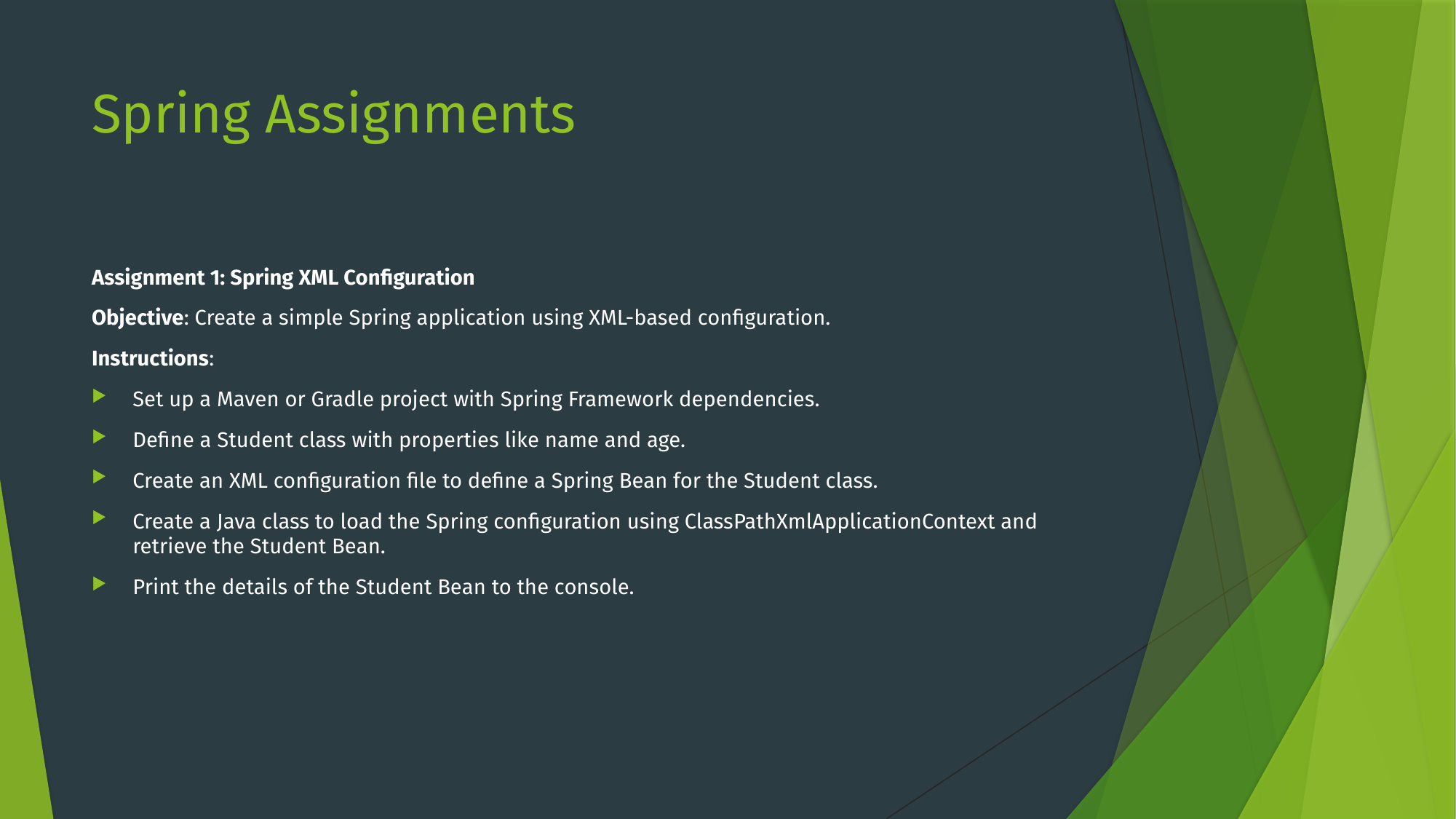

# Spring Assignments
Assignment 1: Spring XML Configuration
Objective: Create a simple Spring application using XML-based configuration.
Instructions:
Set up a Maven or Gradle project with Spring Framework dependencies.
Define a Student class with properties like name and age.
Create an XML configuration file to define a Spring Bean for the Student class.
Create a Java class to load the Spring configuration using ClassPathXmlApplicationContext and retrieve the Student Bean.
Print the details of the Student Bean to the console.